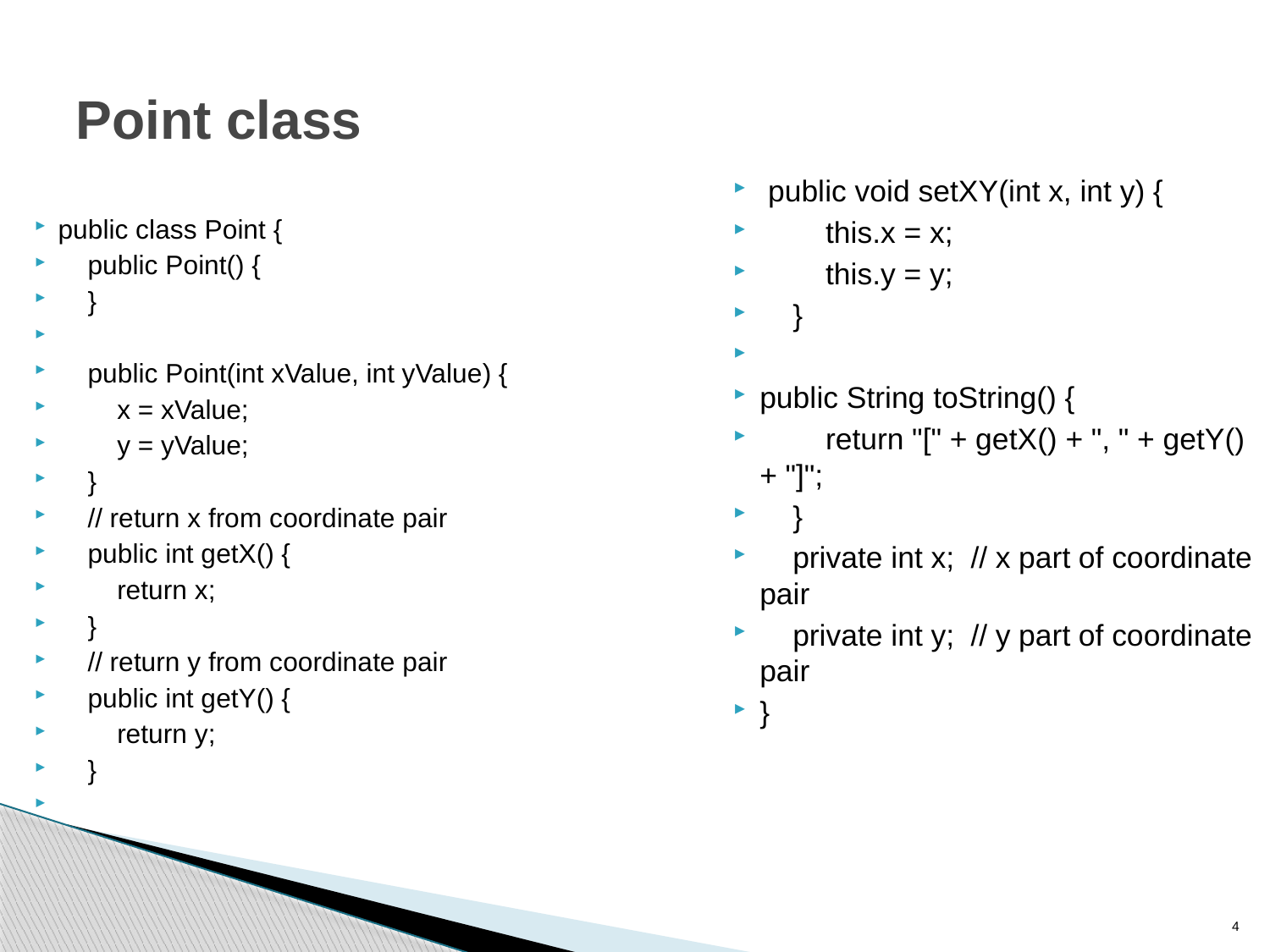

# Point class
 public void setXY(int x, int y) {
        this.x = x;
        this.y = y;
    }

public String toString() {
        return "[" + getX() + ", " + getY() + "]";
    }
    private int x;  // x part of coordinate pair
    private int y;  // y part of coordinate pair
}

public class Point {
    public Point() {
    }

    public Point(int xValue, int yValue) {
        x = xValue;
        y = yValue;
    }
    // return x from coordinate pair
    public int getX() {
        return x;
    }
    // return y from coordinate pair
    public int getY() {
        return y;
    }

4